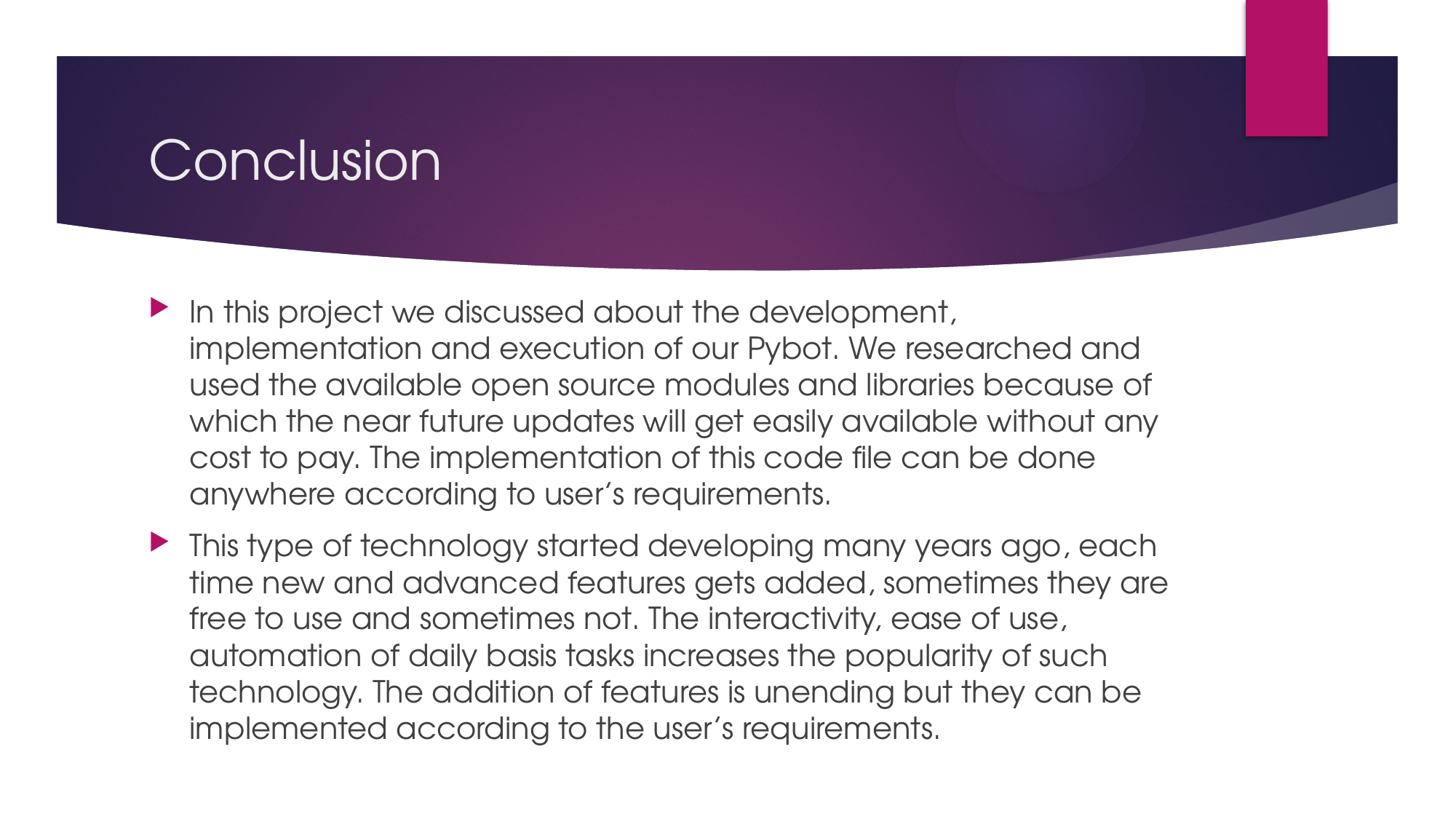

# Conclusion
In this project we discussed about the development, implementation and execution of our Pybot. We researched and used the available open source modules and libraries because of which the near future updates will get easily available without any cost to pay. The implementation of this code file can be done anywhere according to user’s requirements.
This type of technology started developing many years ago, each time new and advanced features gets added, sometimes they are free to use and sometimes not. The interactivity, ease of use, automation of daily basis tasks increases the popularity of such technology. The addition of features is unending but they can be implemented according to the user’s requirements.